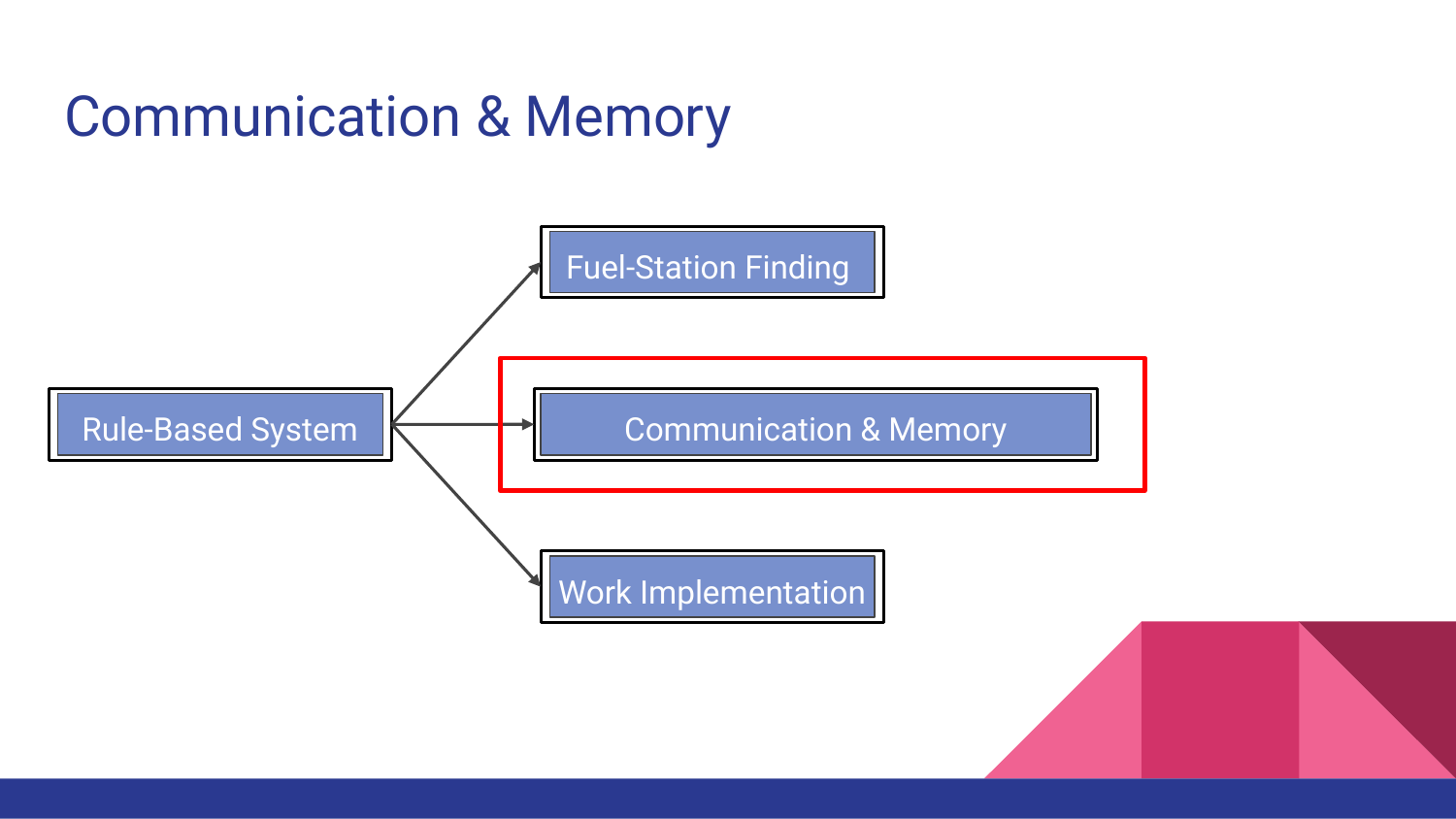

# Communication & Memory
Fuel-Station Finding

Rule-Based System
Communication & Memory

Work Implementation